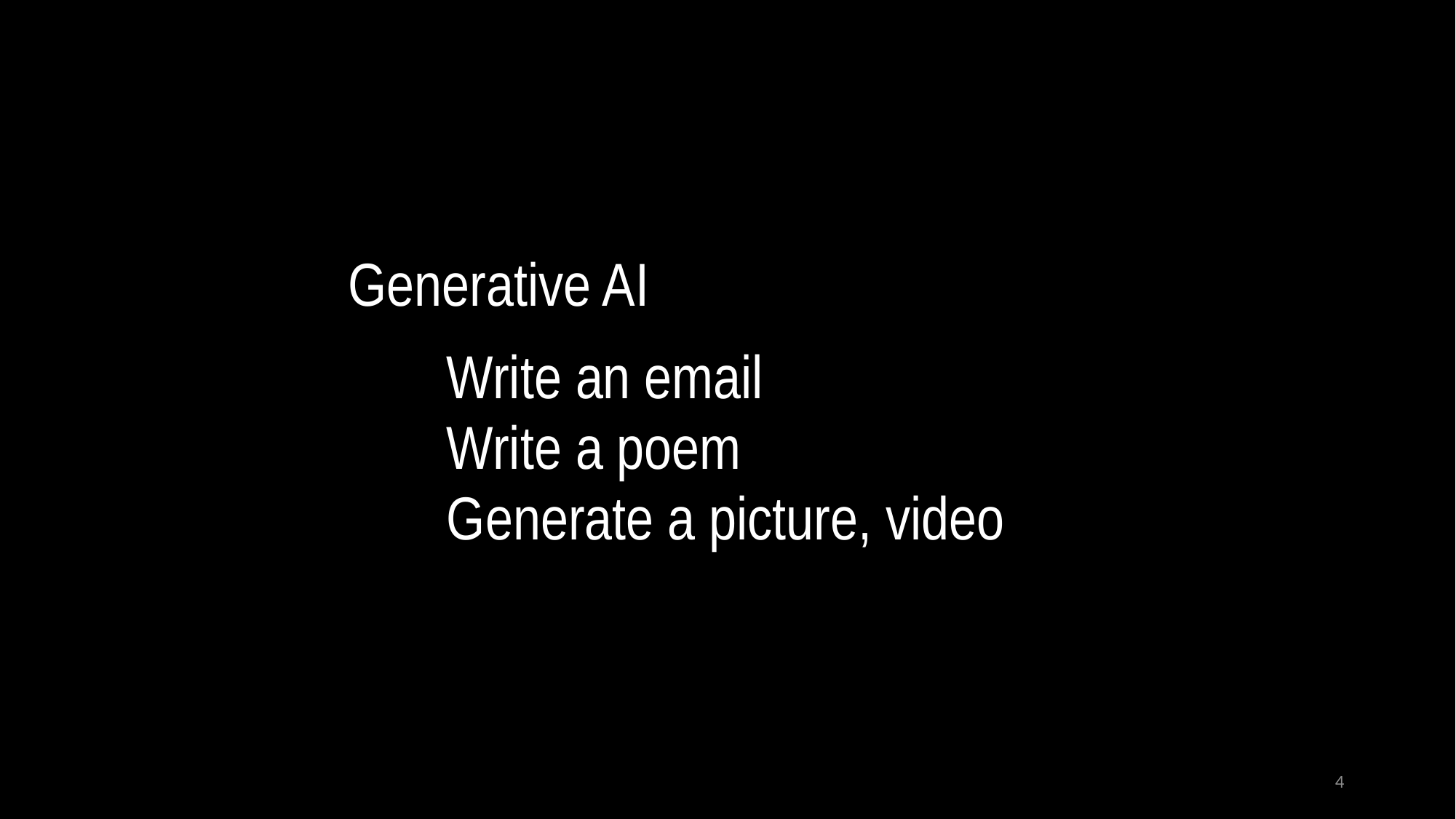

Generative AI
Write an email
Write a poem
Generate a picture, video
4